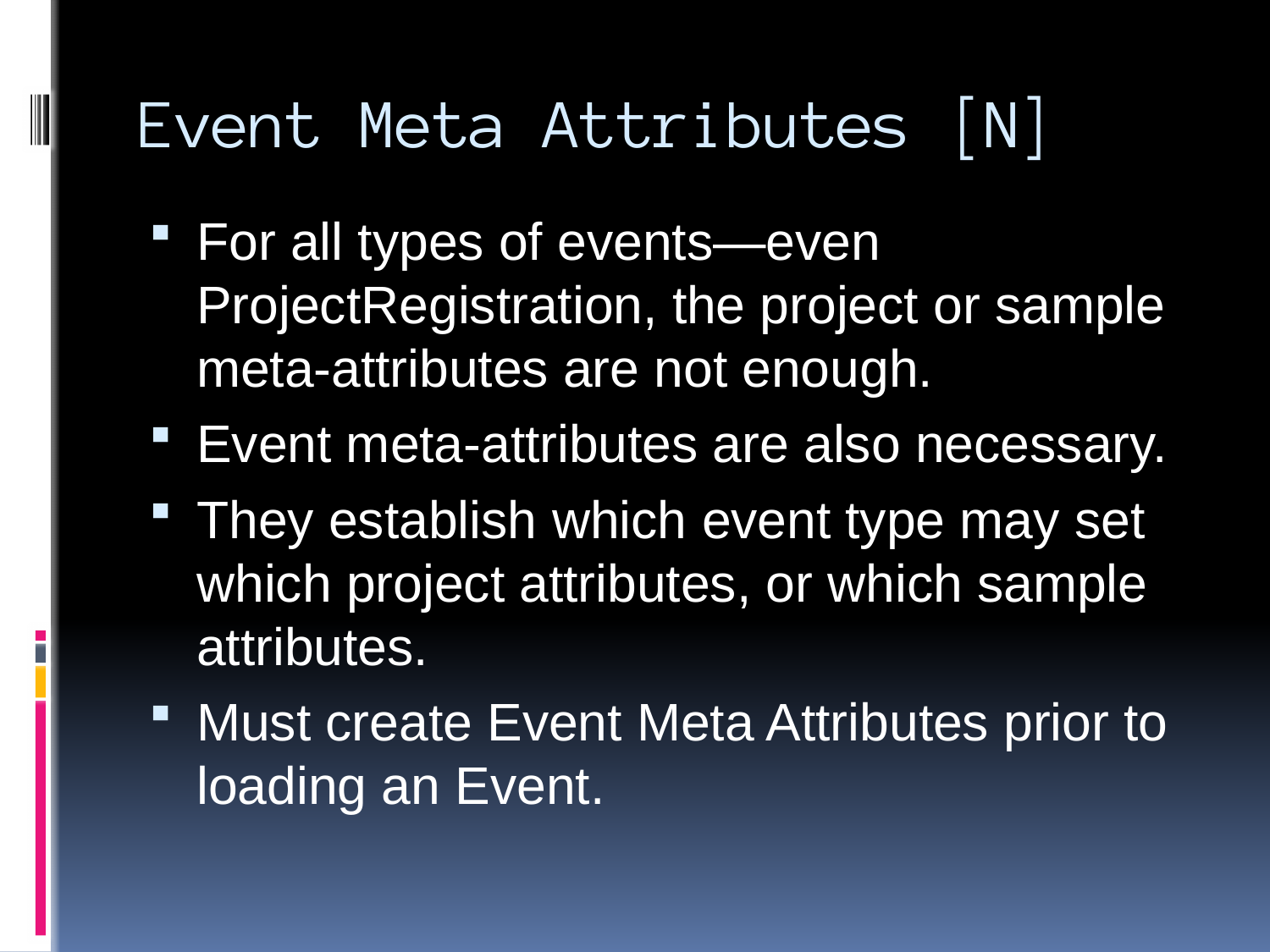

# Event Meta Attributes [N]
For all types of events—even ProjectRegistration, the project or sample meta-attributes are not enough.
Event meta-attributes are also necessary.
They establish which event type may set which project attributes, or which sample attributes.
Must create Event Meta Attributes prior to loading an Event.